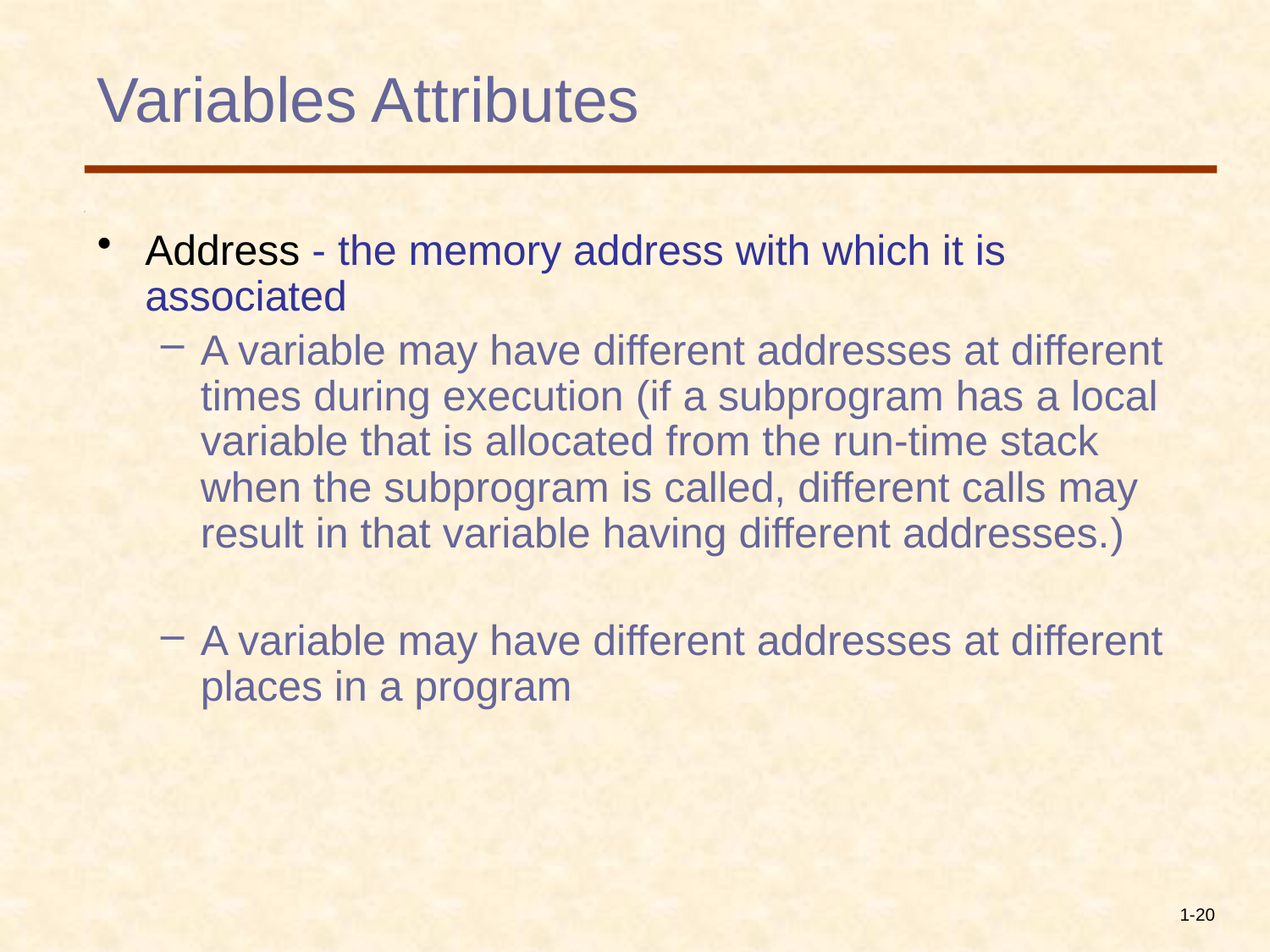

# Variables Attributes
Address - the memory address with which it is associated
A variable may have different addresses at different times during execution (if a subprogram has a local variable that is allocated from the run-time stack when the subprogram is called, different calls may result in that variable having different addresses.)

A variable may have different addresses at different places in a program
1-20